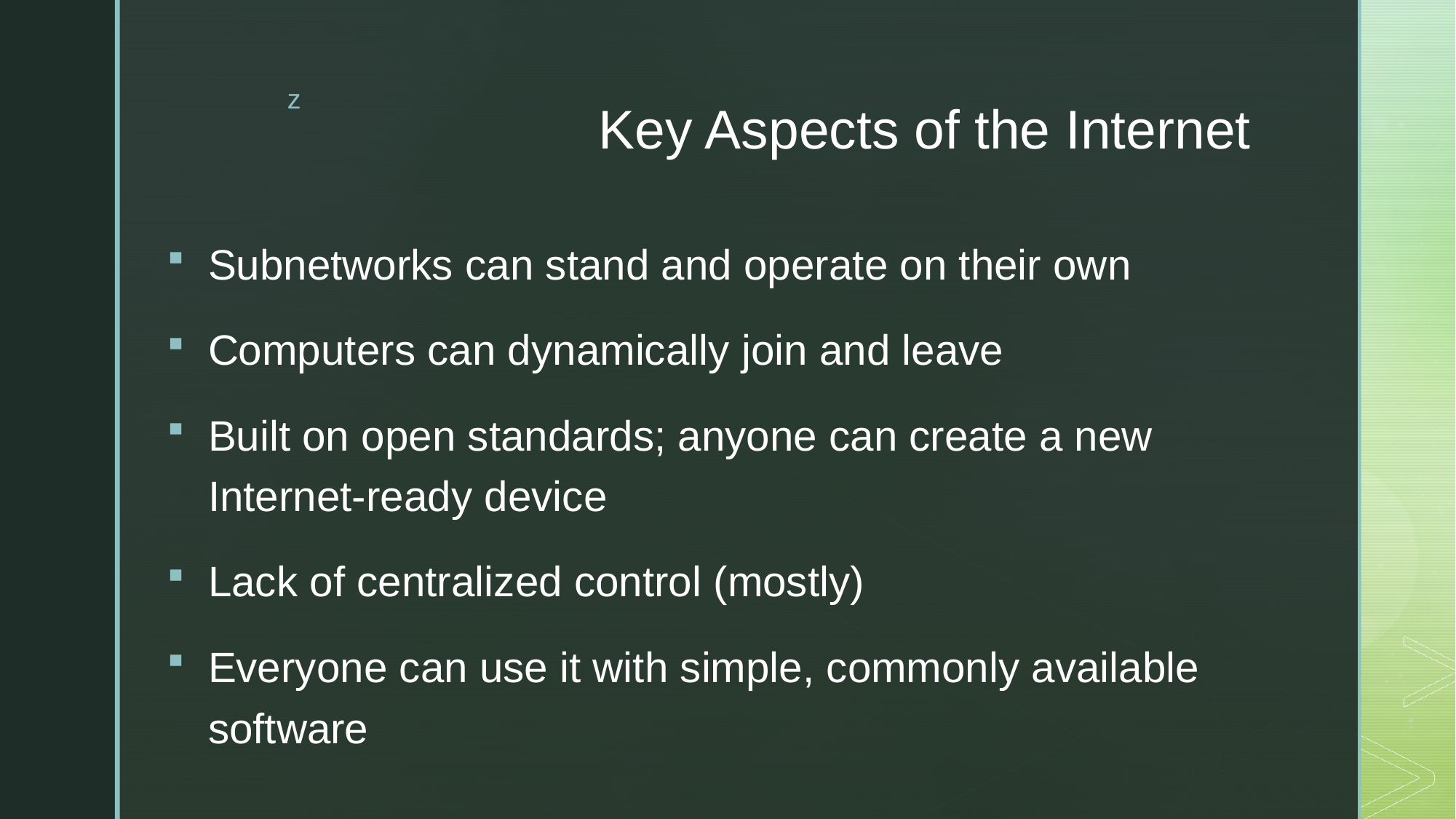

# Key Aspects of the Internet
Subnetworks can stand and operate on their own
Computers can dynamically join and leave
Built on open standards; anyone can create a new Internet-ready device
Lack of centralized control (mostly)
Everyone can use it with simple, commonly available software